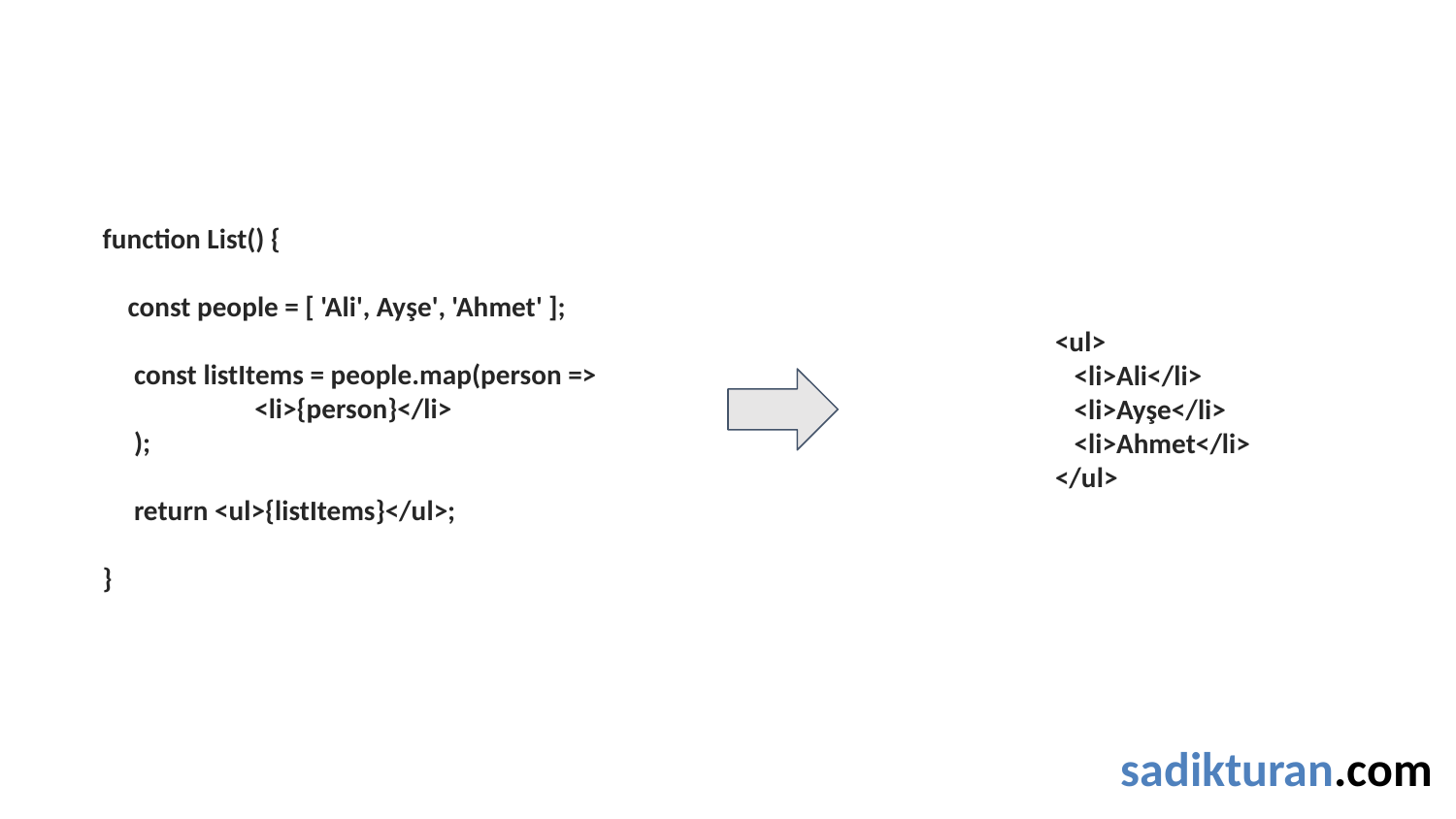

function List() {

    const people = [ 'Ali', Ayşe', 'Ahmet' ];

     const listItems = people.map(person =>
    	 <li>{person}</li>
     );

     return <ul>{listItems}</ul>;

}
<ul>
   <li>Ali</li>
   <li>Ayşe</li>
   <li>Ahmet</li>
</ul>

sadikturan.com